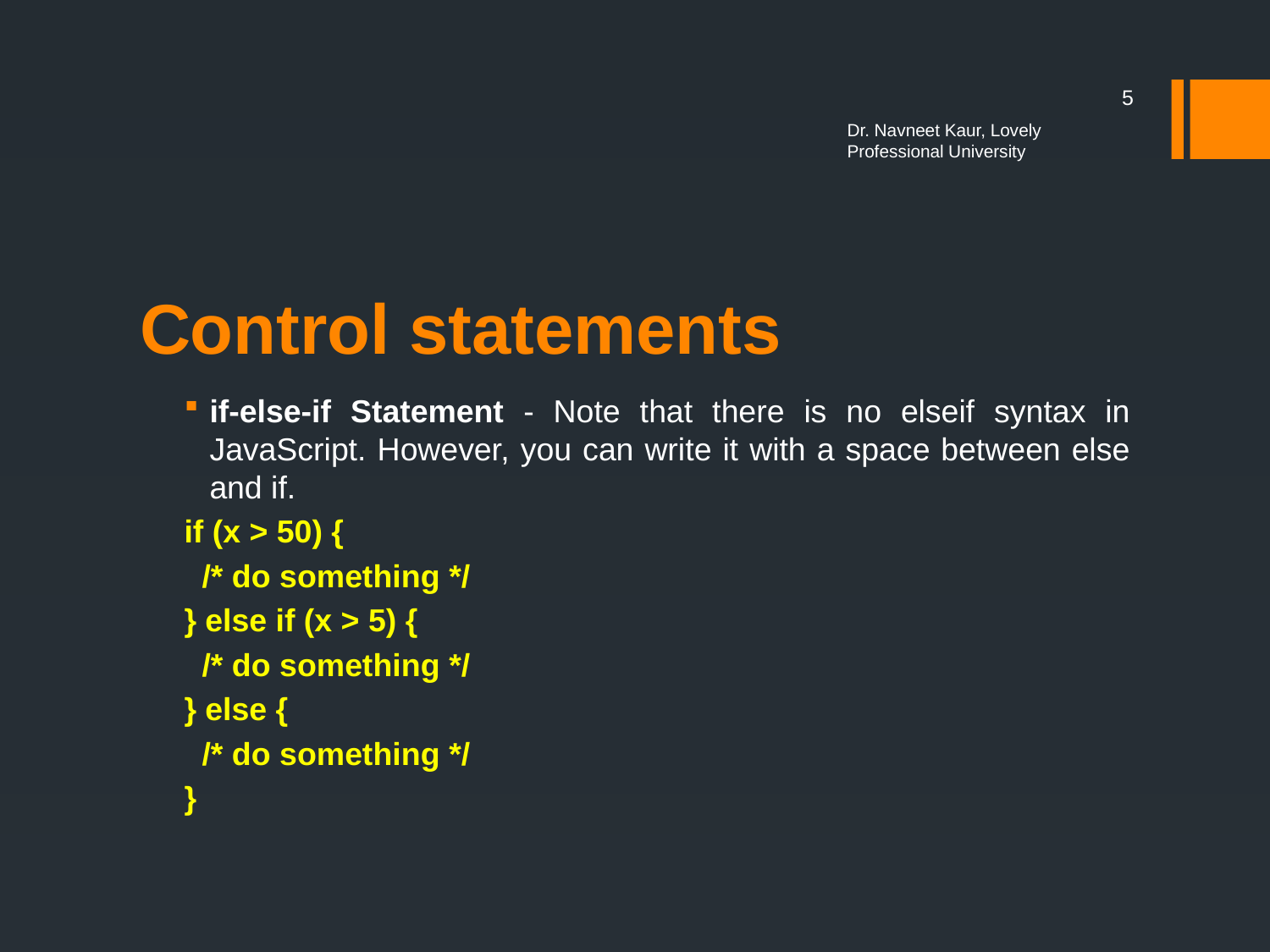

5
Dr. Navneet Kaur, Lovely Professional University
# Control statements
if-else-if Statement - Note that there is no elseif syntax in JavaScript. However, you can write it with a space between else and if.
if (x > 50) {
  /* do something */
} else if (x > 5) {
  /* do something */
} else {
  /* do something */
}